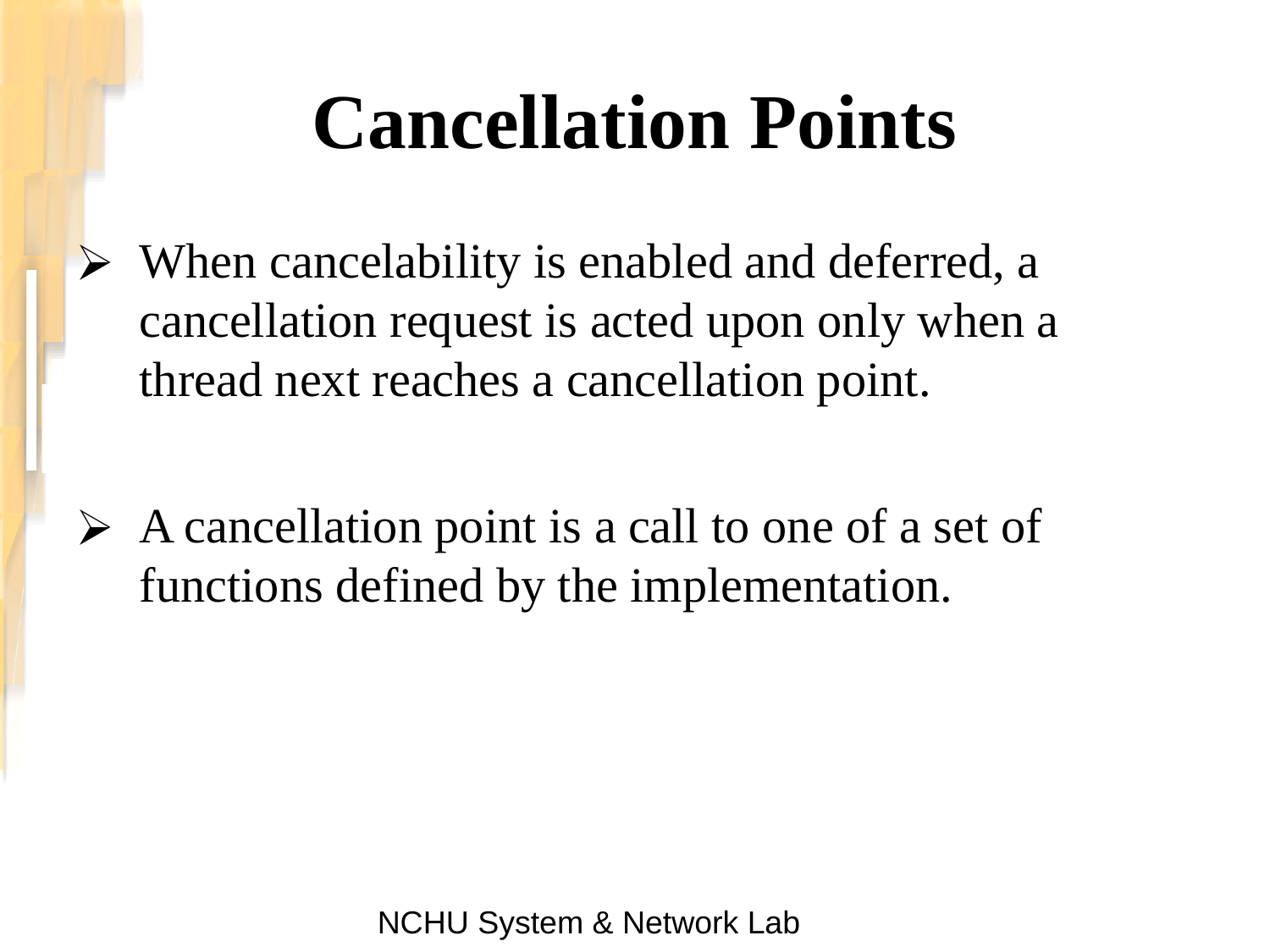

# Cancellation Points
When cancelability is enabled and deferred, a cancellation request is acted upon only when a thread next reaches a cancellation point.

A cancellation point is a call to one of a set of functions defined by the implementation.
NCHU System & Network Lab